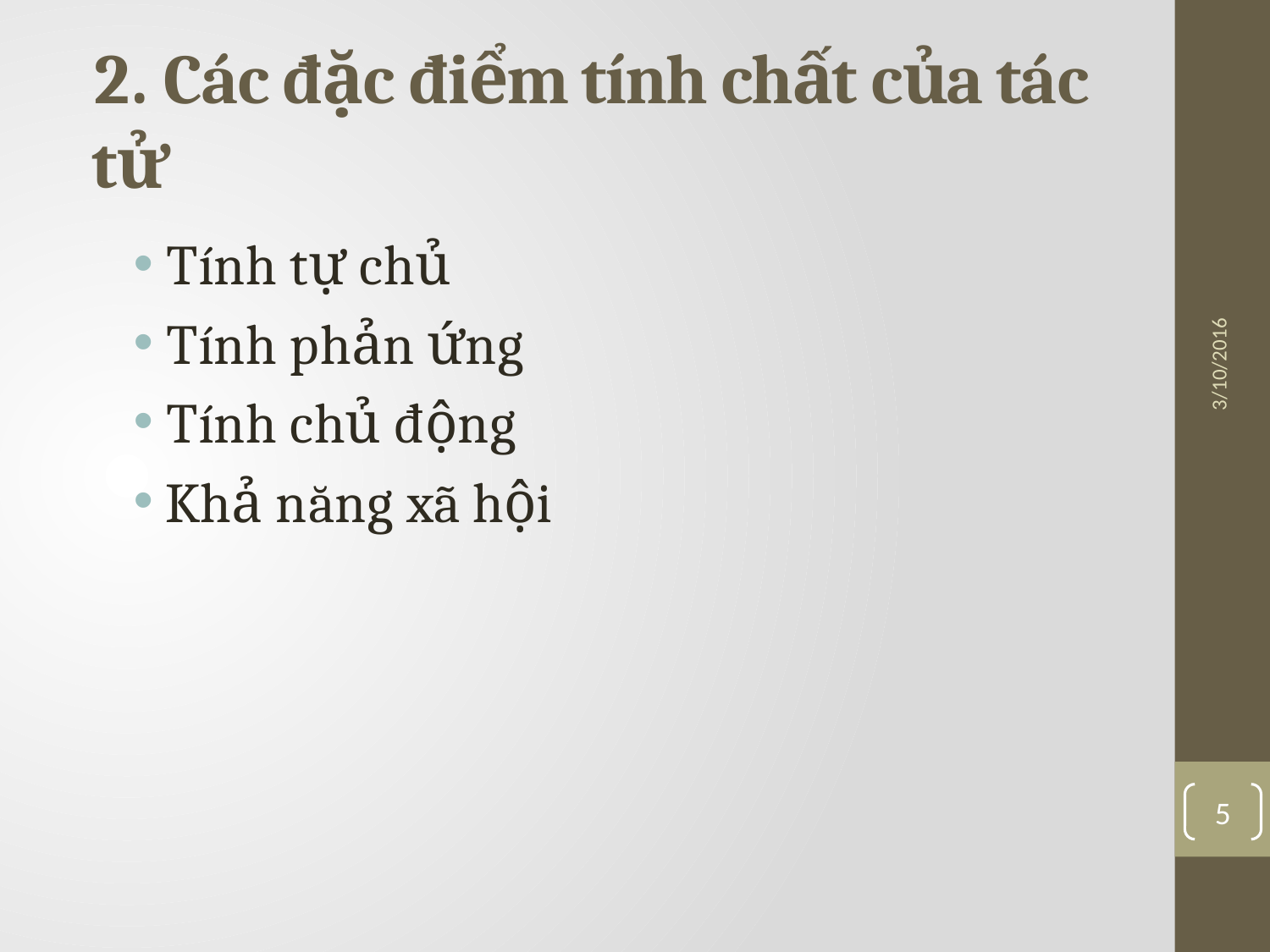

# 2. Các đặc điểm tính chất của tác tử
Tính tự chủ
Tính phản ứng
Tính chủ động
Khả năng xã hội
3/10/2016
5